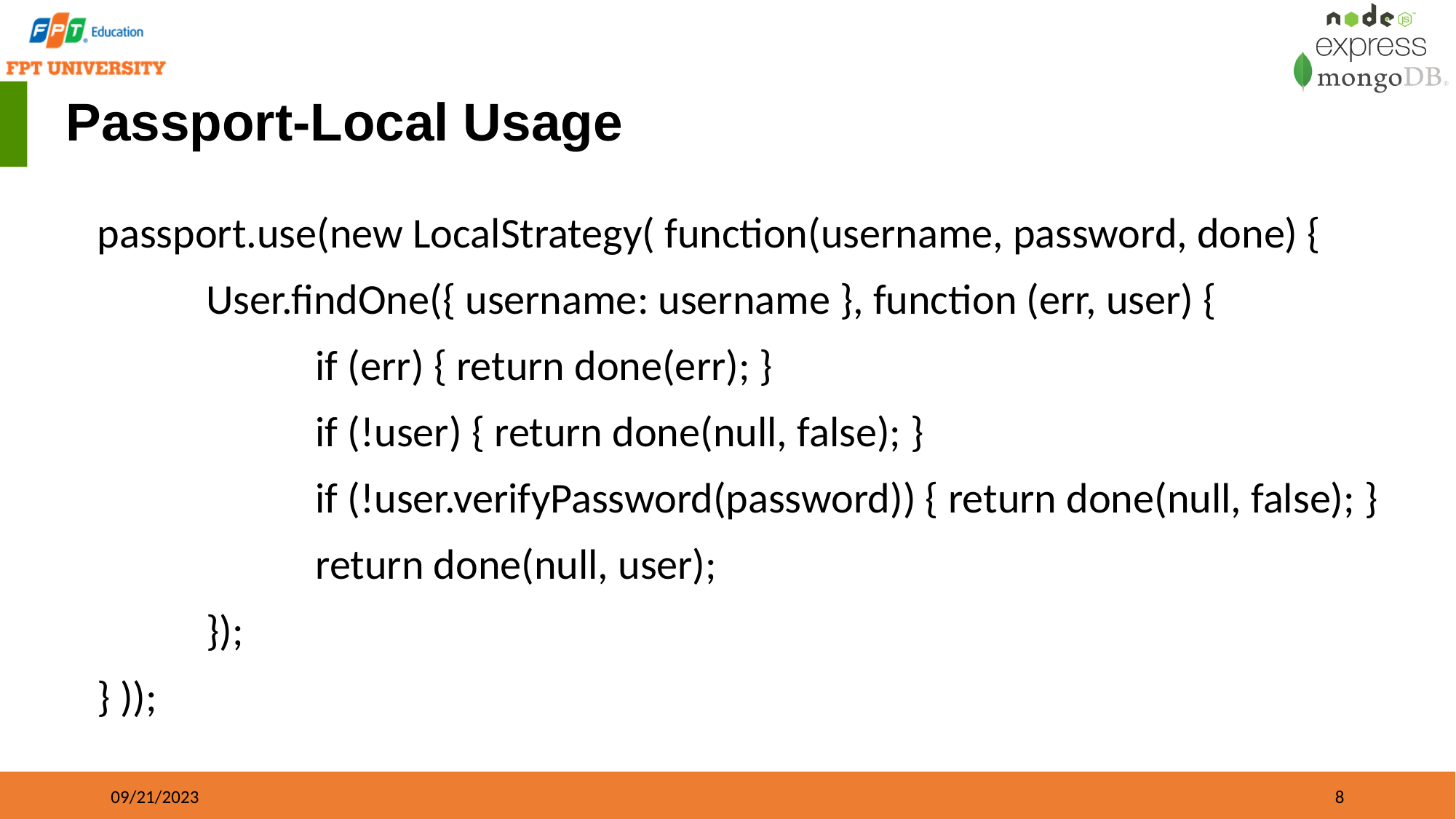

# Passport-Local Usage
passport.use(new LocalStrategy( function(username, password, done) { 	User.findOne({ username: username }, function (err, user) {
		if (err) { return done(err); }
		if (!user) { return done(null, false); }
		if (!user.verifyPassword(password)) { return done(null, false); } 		return done(null, user);
	});
} ));
09/21/2023
8